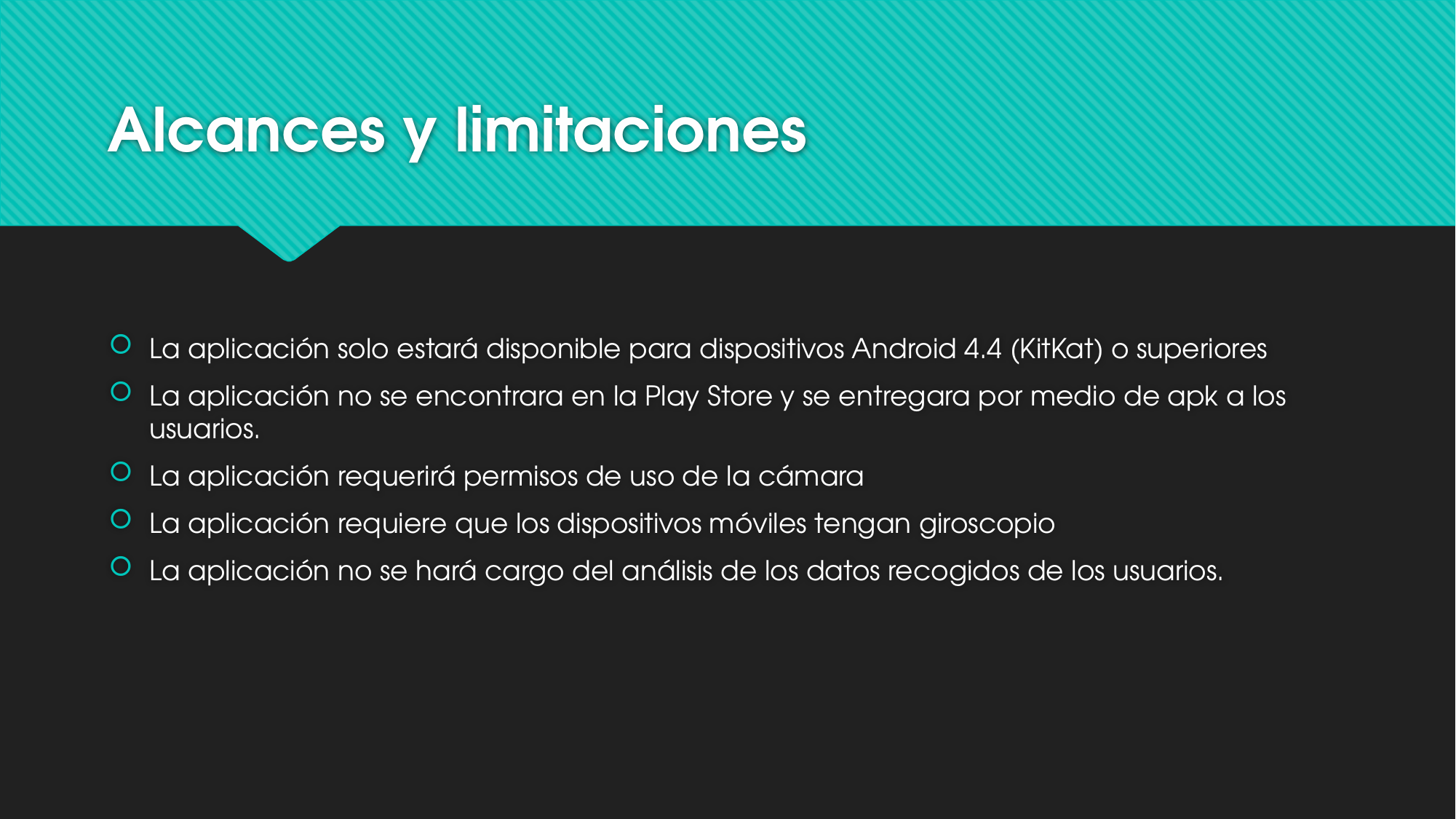

# Alcances y limitaciones
La aplicación solo estará disponible para dispositivos Android 4.4 (KitKat) o superiores
La aplicación no se encontrara en la Play Store y se entregara por medio de apk a los usuarios.
La aplicación requerirá permisos de uso de la cámara
La aplicación requiere que los dispositivos móviles tengan giroscopio
La aplicación no se hará cargo del análisis de los datos recogidos de los usuarios.